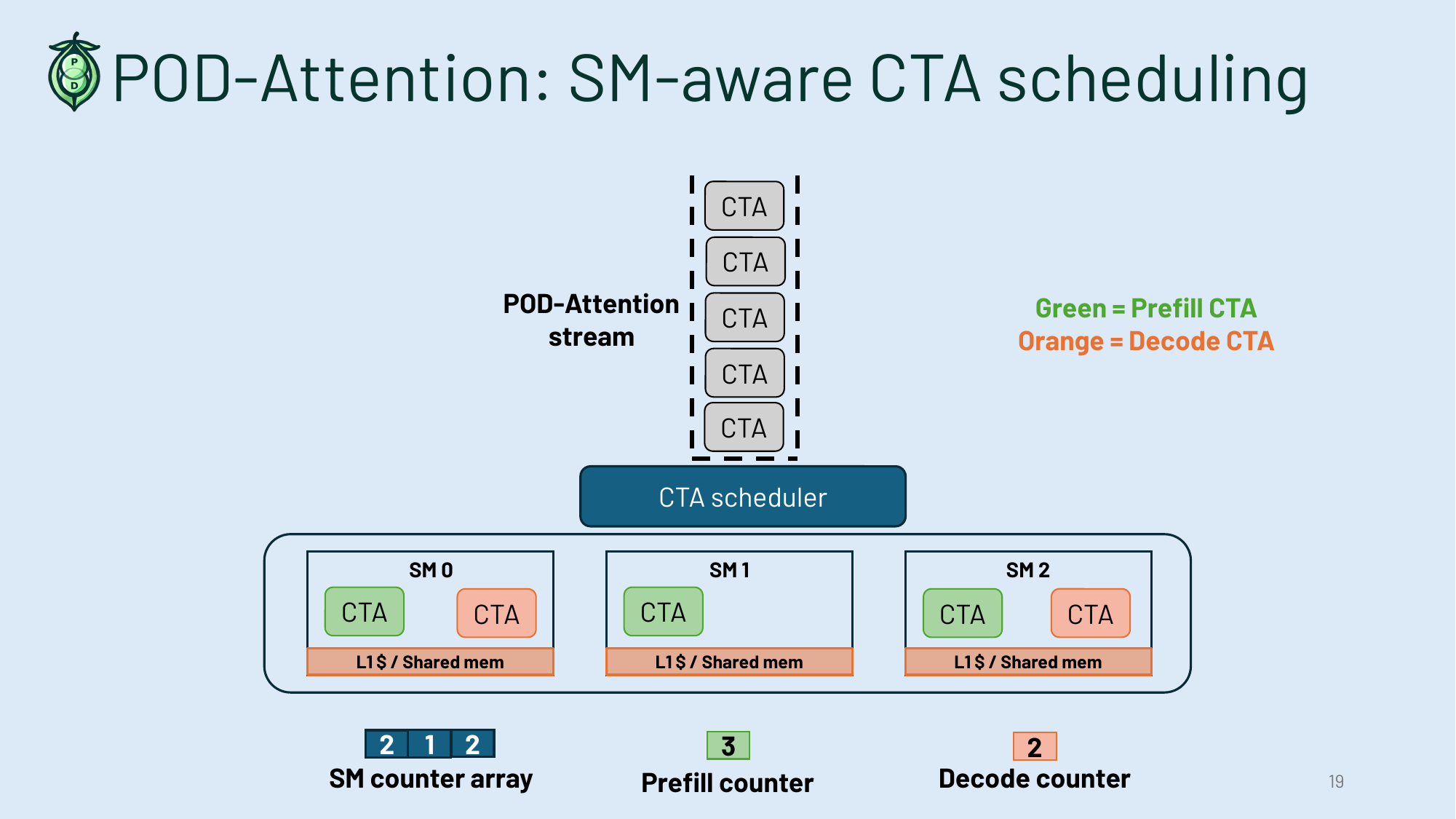

# POD-Attention: SM-aware CTA scheduling
CTA
CTA
POD-Attention
stream
Green = Prefill CTA
Orange = Decode CTA
CTA
CTA
CTA
CTA scheduler

SM 0

L1 $ / Shared mem
SM 1

L1 $ / Shared mem
SM 2

L1 $ / Shared mem
CTA
CTA
CTA
CTA
CTA
2
1
2
3
2
SM counter array
Decode counter
19
Prefill counter